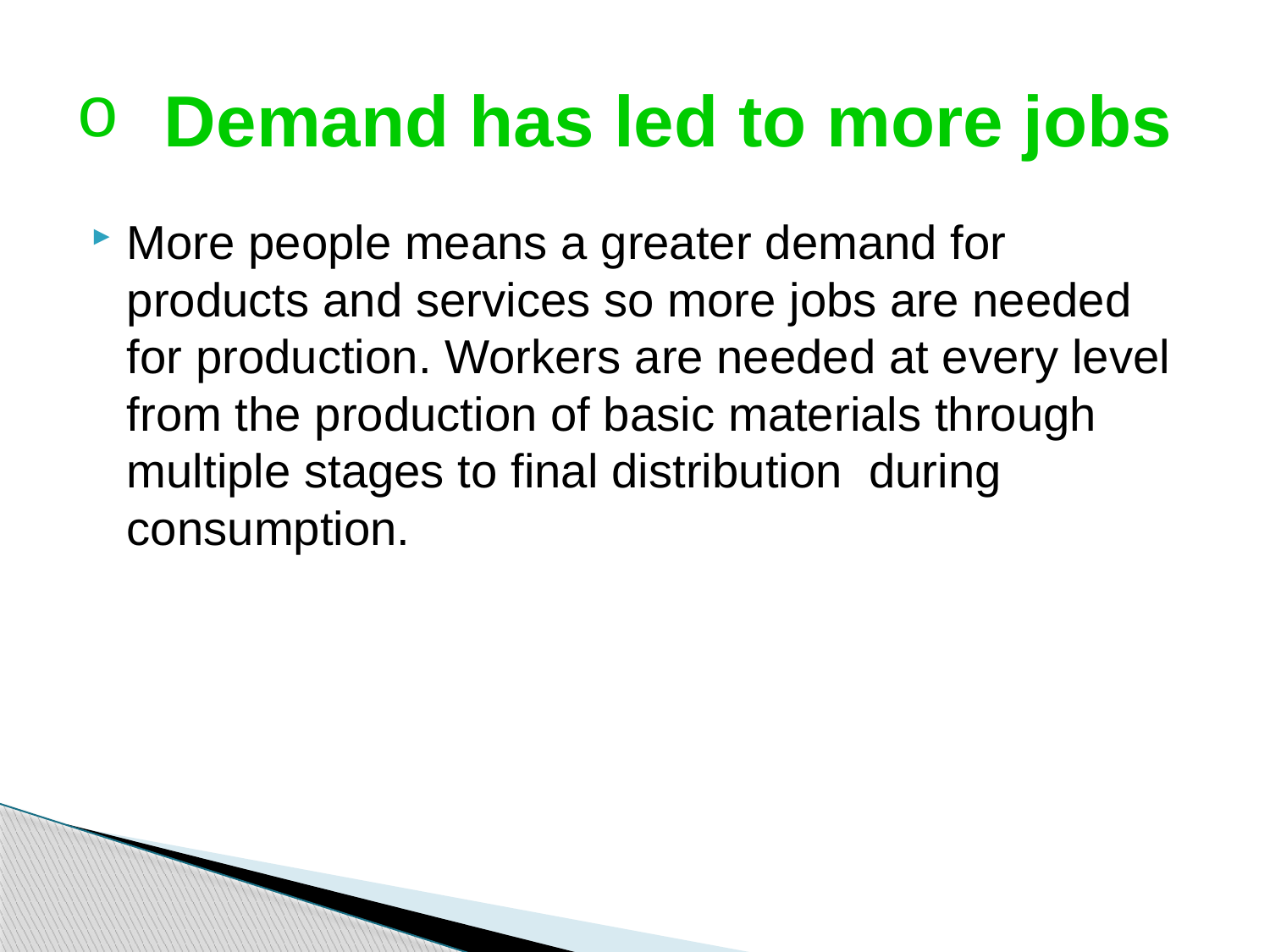

# Demand has led to more jobs
More people means a greater demand for products and services so more jobs are needed for production. Workers are needed at every level from the production of basic materials through multiple stages to final distribution  during consumption.